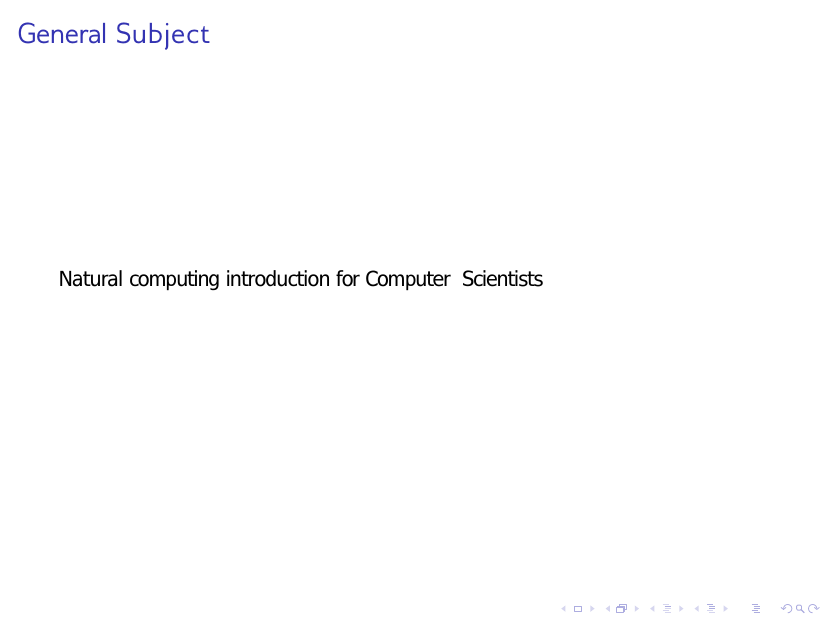

# General Subject
Natural computing introduction for Computer Scientists